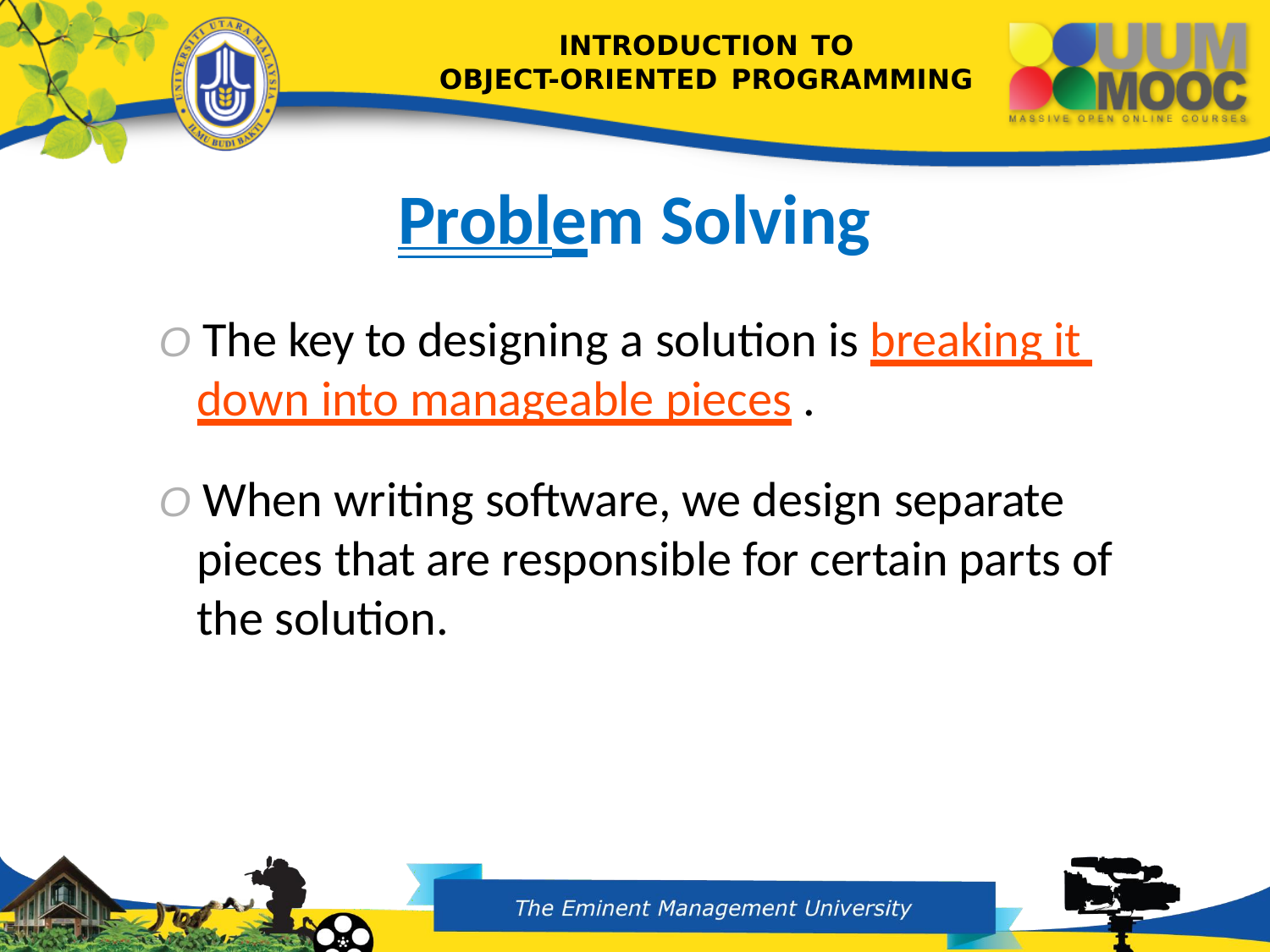

INTRODUCTION TO
OBJECT-ORIENTED PROGRAMMING
# Problem Solving
O The key to designing a solution is breaking it  down into manageable pieces .
O When writing software, we design separate  pieces that are responsible for certain parts of  the solution.